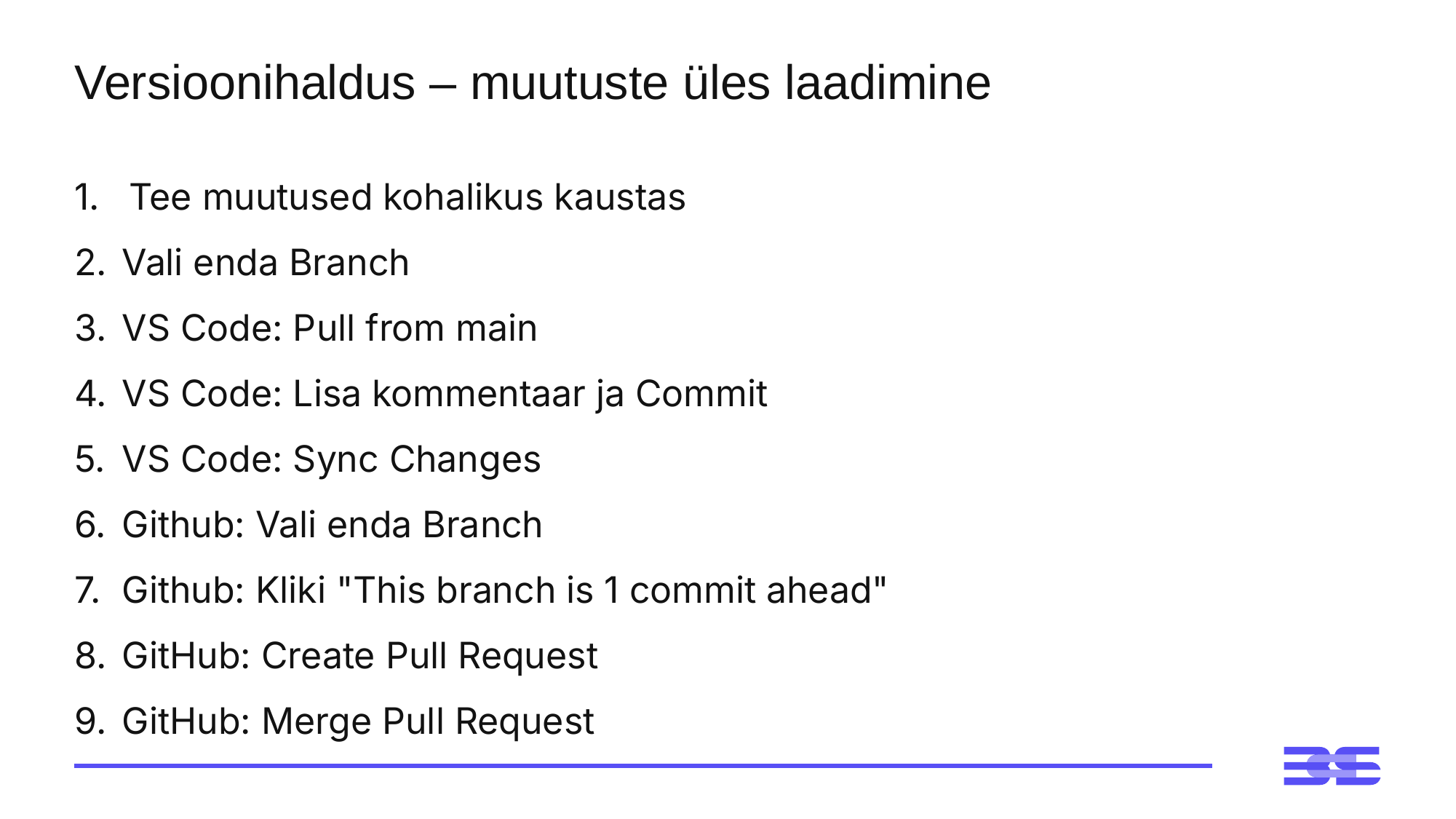

# Versioonihaldus – muutuste üles laadimine
Tee muutused kohalikus kaustas
Vali enda Branch
VS Code: Pull from main
VS Code: Lisa kommentaar ja Commit
VS Code: Sync Changes
Github: Vali enda Branch
Github: Kliki "This branch is 1 commit ahead"
GitHub: Create Pull Request
GitHub: Merge Pull Request